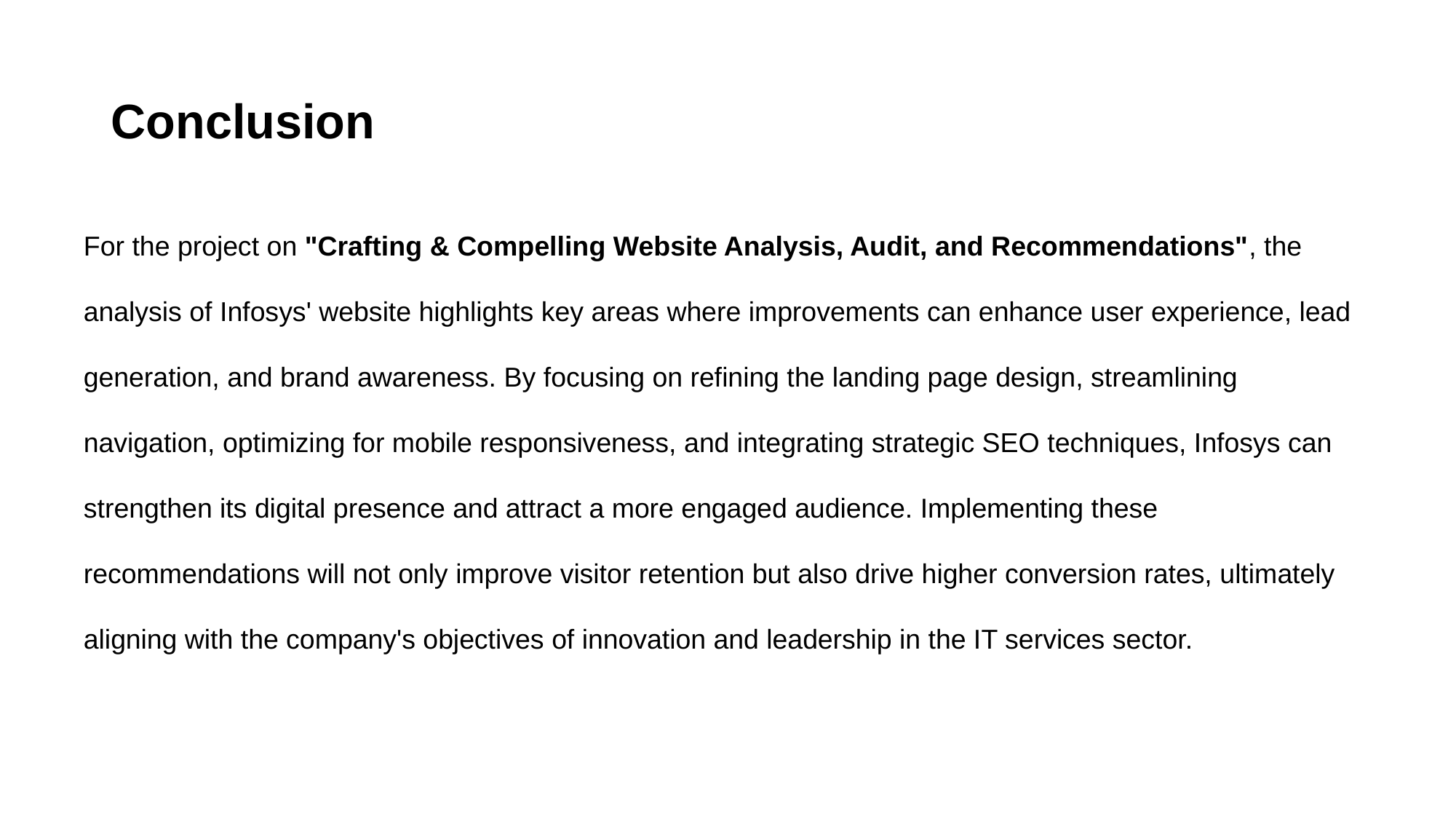

# Conclusion
For the project on "Crafting & Compelling Website Analysis, Audit, and Recommendations", the analysis of Infosys' website highlights key areas where improvements can enhance user experience, lead generation, and brand awareness. By focusing on refining the landing page design, streamlining navigation, optimizing for mobile responsiveness, and integrating strategic SEO techniques, Infosys can strengthen its digital presence and attract a more engaged audience. Implementing these recommendations will not only improve visitor retention but also drive higher conversion rates, ultimately aligning with the company's objectives of innovation and leadership in the IT services sector.